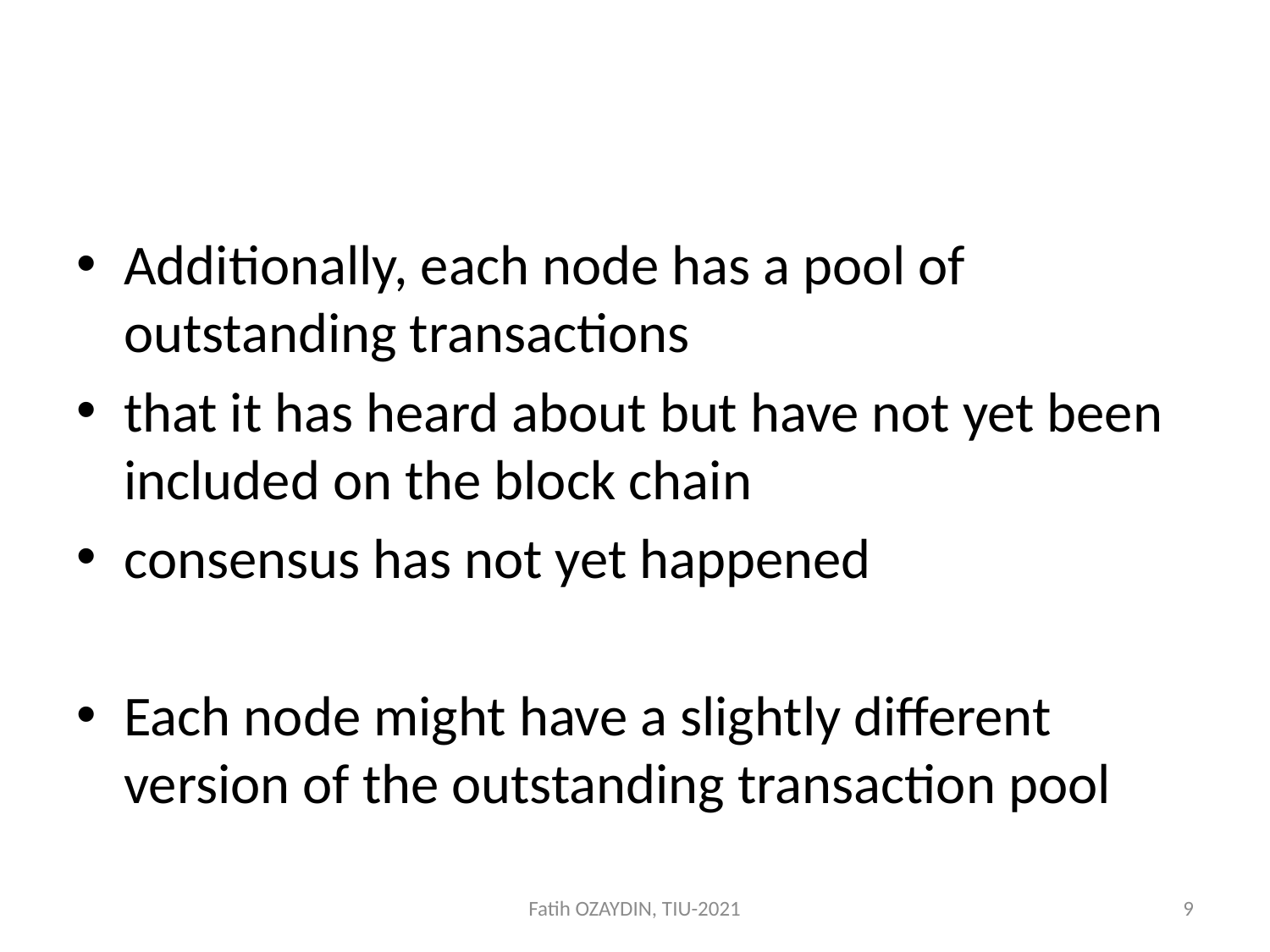

#
Additionally, each node has a pool of outstanding transactions
that it has heard about but have not yet been included on the block chain
consensus has not yet happened

Each node might have a slightly different version of the outstanding transaction pool
Fatih OZAYDIN, TIU-2021
9